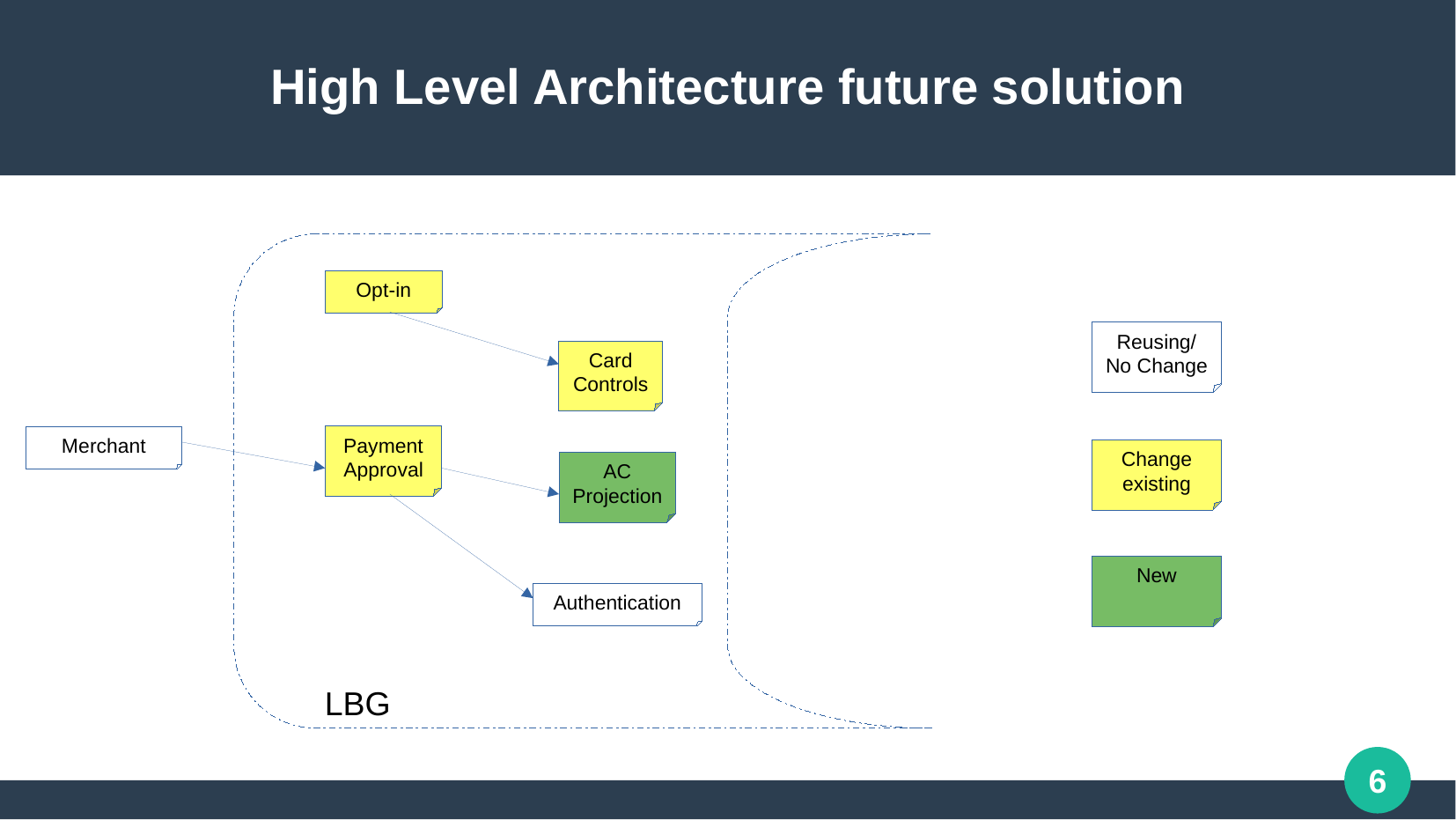

# High Level Architecture future solution

Opt-in

Reusing/ No Change
Card Controls
Merchant
Payment Approval

Change existing
AC Projection

New

Authentication
LBG